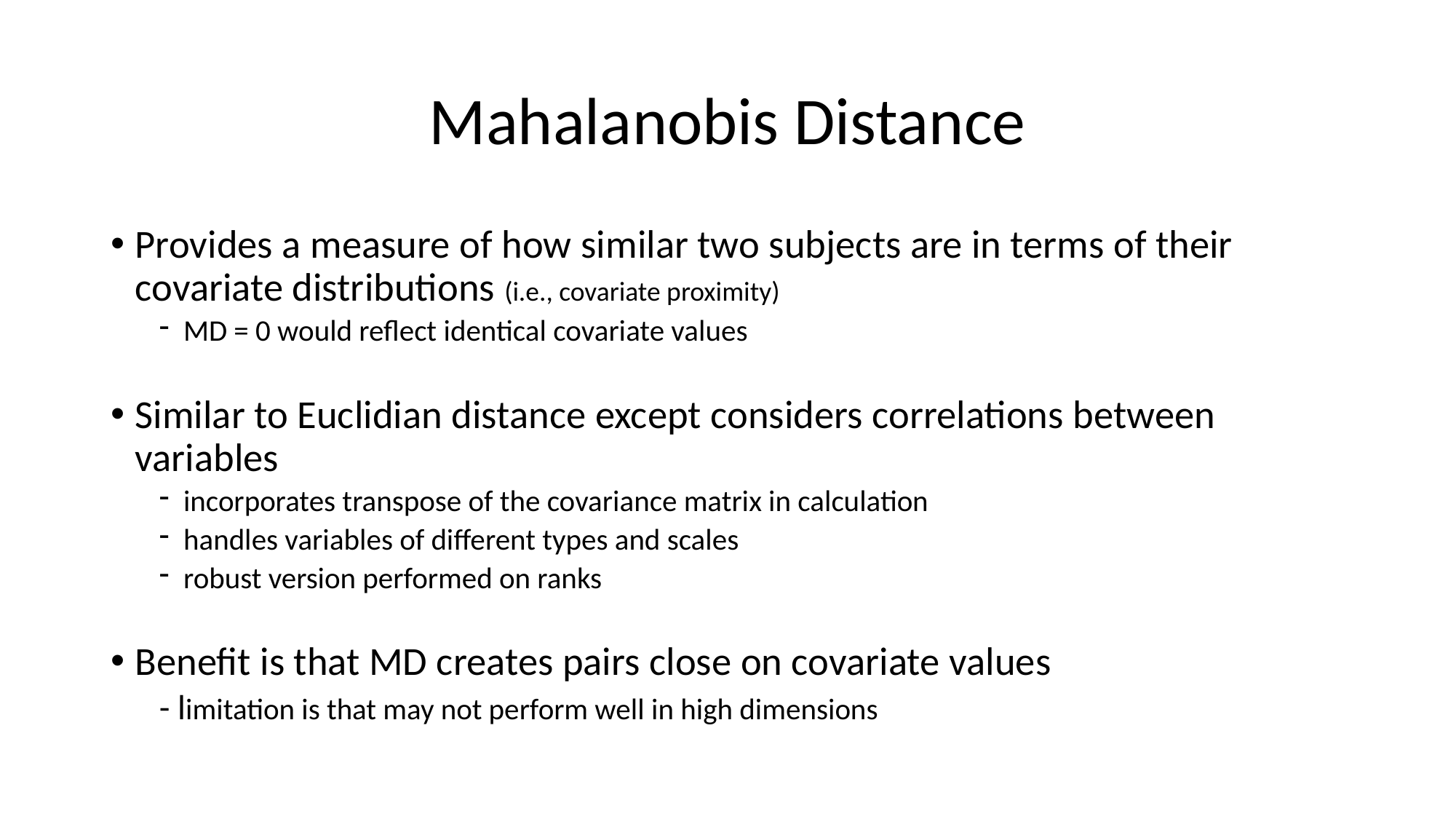

# Mahalanobis Distance
Provides a measure of how similar two subjects are in terms of their covariate distributions (i.e., covariate proximity)
MD = 0 would reflect identical covariate values

Similar to Euclidian distance except considers correlations between variables
incorporates transpose of the covariance matrix in calculation
handles variables of different types and scales
robust version performed on ranks

Benefit is that MD creates pairs close on covariate values
- limitation is that may not perform well in high dimensions